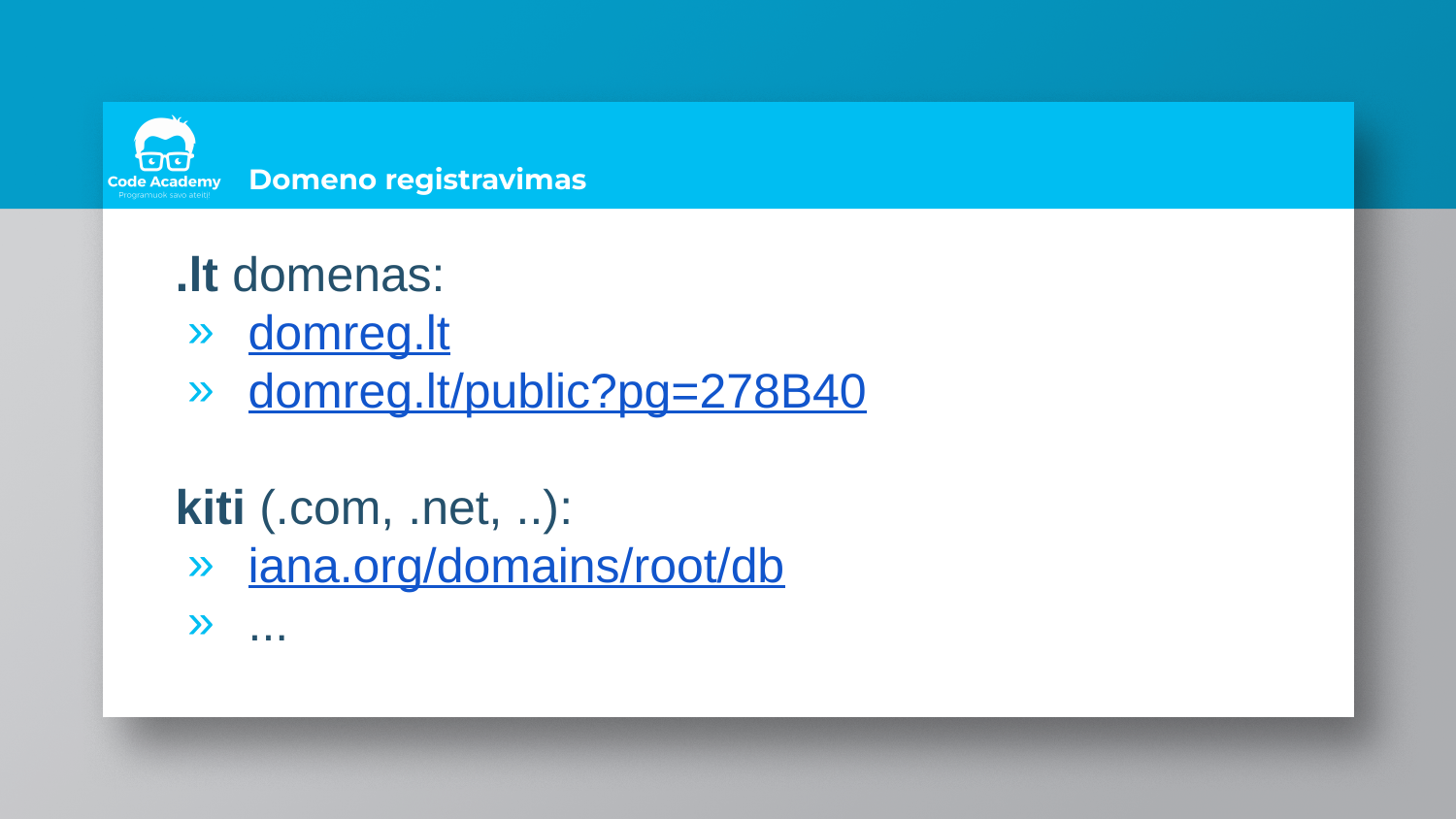

# Domeno registravimas
.lt domenas:
domreg.lt
domreg.lt/public?pg=278B40

kiti (.com, .net, ..):
iana.org/domains/root/db
...